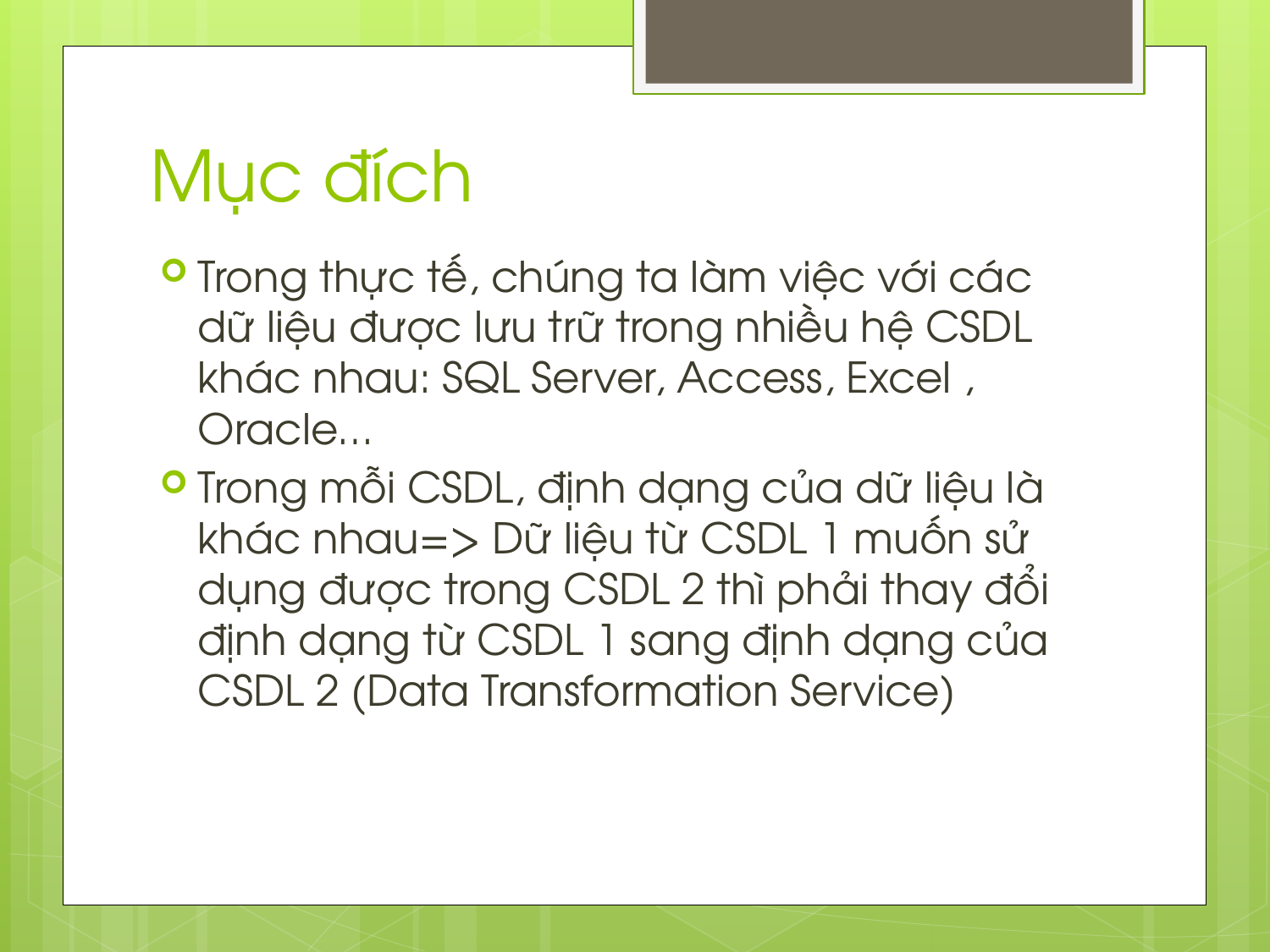

# Mục đích
Trong thực tế, chúng ta làm việc với các dữ liệu được lưu trữ trong nhiều hệ CSDL khác nhau: SQL Server, Access, Excel , Oracle…
Trong mỗi CSDL, định dạng của dữ liệu là khác nhau=> Dữ liệu từ CSDL 1 muốn sử dụng được trong CSDL 2 thì phải thay đổi định dạng từ CSDL 1 sang định dạng của CSDL 2 (Data Transformation Service)